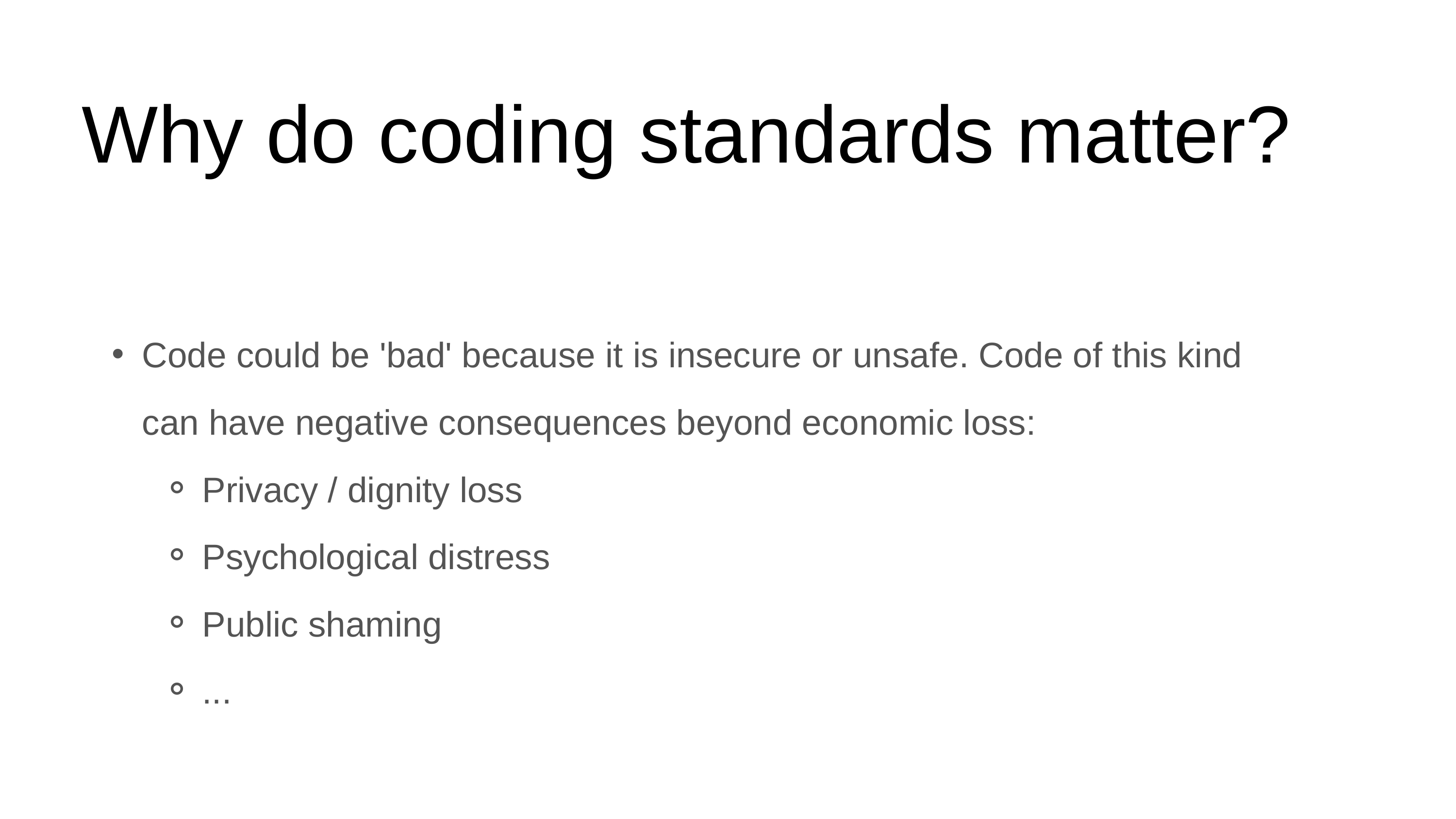

Why do coding standards matter?

Code could be 'bad' because it is insecure or unsafe. Code of this kind can have negative consequences beyond economic loss:
Privacy / dignity loss
Psychological distress
Public shaming
...